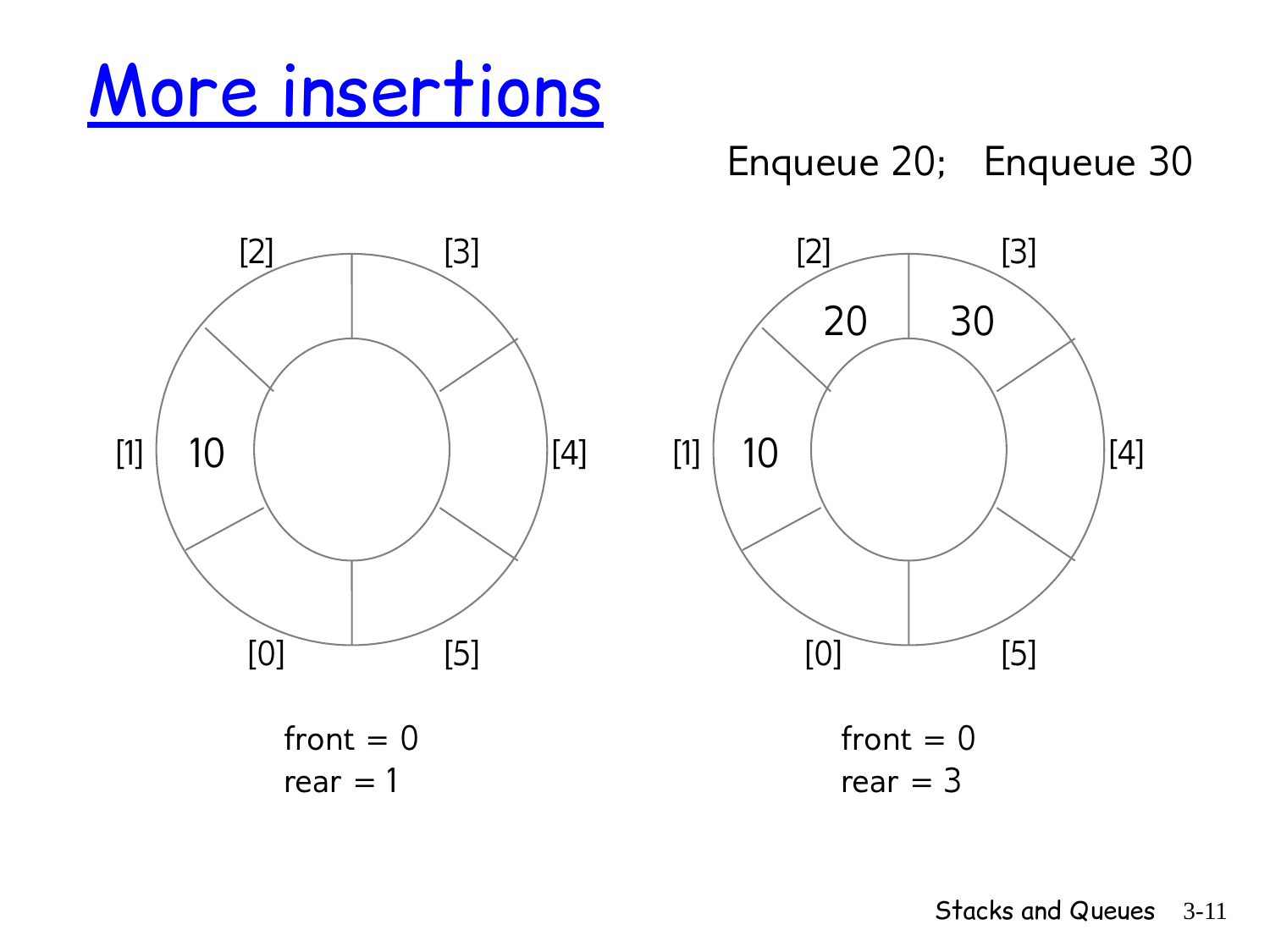

# More insertions
Enqueue 20;   Enqueue 30
[2]
[3]

[1]
[4]

[0]
[5]
front = 0
rear = 1
10
[2]
[3]

20
30

10
[1]
[4]

[0]
[5]
front = 0
rear = 3
Stacks and Queues
3-11